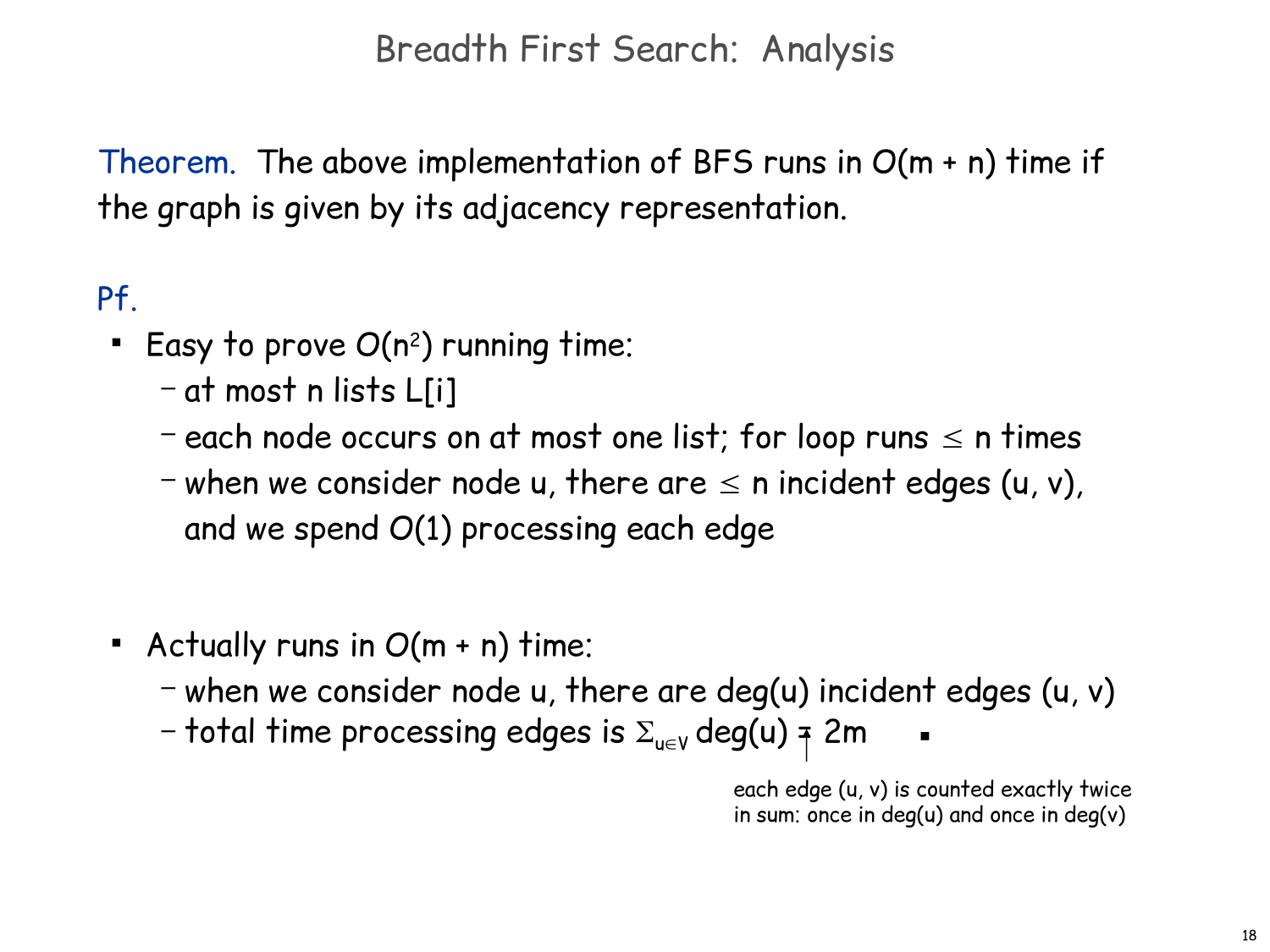

# Breadth First Search:  Analysis
Theorem.  The above implementation of BFS runs in O(m + n) time if the graph is given by its adjacency representation.

Pf.
Easy to prove O(n2) running time:
at most n lists L[i]
each node occurs on at most one list; for loop runs ≤ n times
when we consider node u, there are ≤ n incident edges (u, v),
and we spend O(1) processing each edge

Actually runs in O(m + n) time:
when we consider node u, there are deg(u) incident edges (u, v)
total time processing edges is Σu∈V deg(u) = 2m     ▪

each edge (u, v) is counted exactly twice
in sum: once in deg(u) and once in deg(v)
18